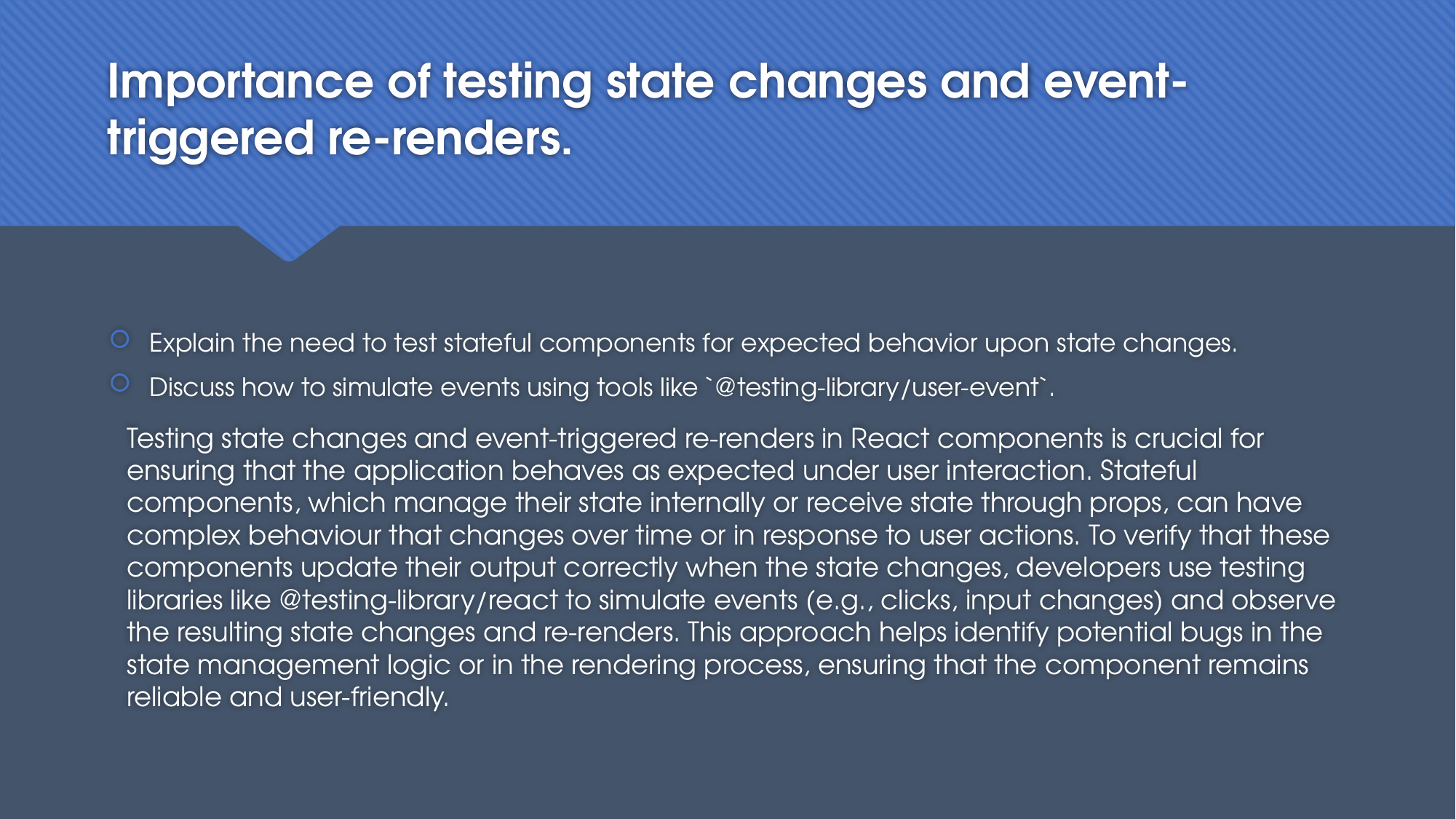

# Importance of testing state changes and event-triggered re-renders.
Explain the need to test stateful components for expected behavior upon state changes.
Discuss how to simulate events using tools like `@testing-library/user-event`.
Testing state changes and event-triggered re-renders in React components is crucial for ensuring that the application behaves as expected under user interaction. Stateful components, which manage their state internally or receive state through props, can have complex behaviour that changes over time or in response to user actions. To verify that these components update their output correctly when the state changes, developers use testing libraries like @testing-library/react to simulate events (e.g., clicks, input changes) and observe the resulting state changes and re-renders. This approach helps identify potential bugs in the state management logic or in the rendering process, ensuring that the component remains reliable and user-friendly.